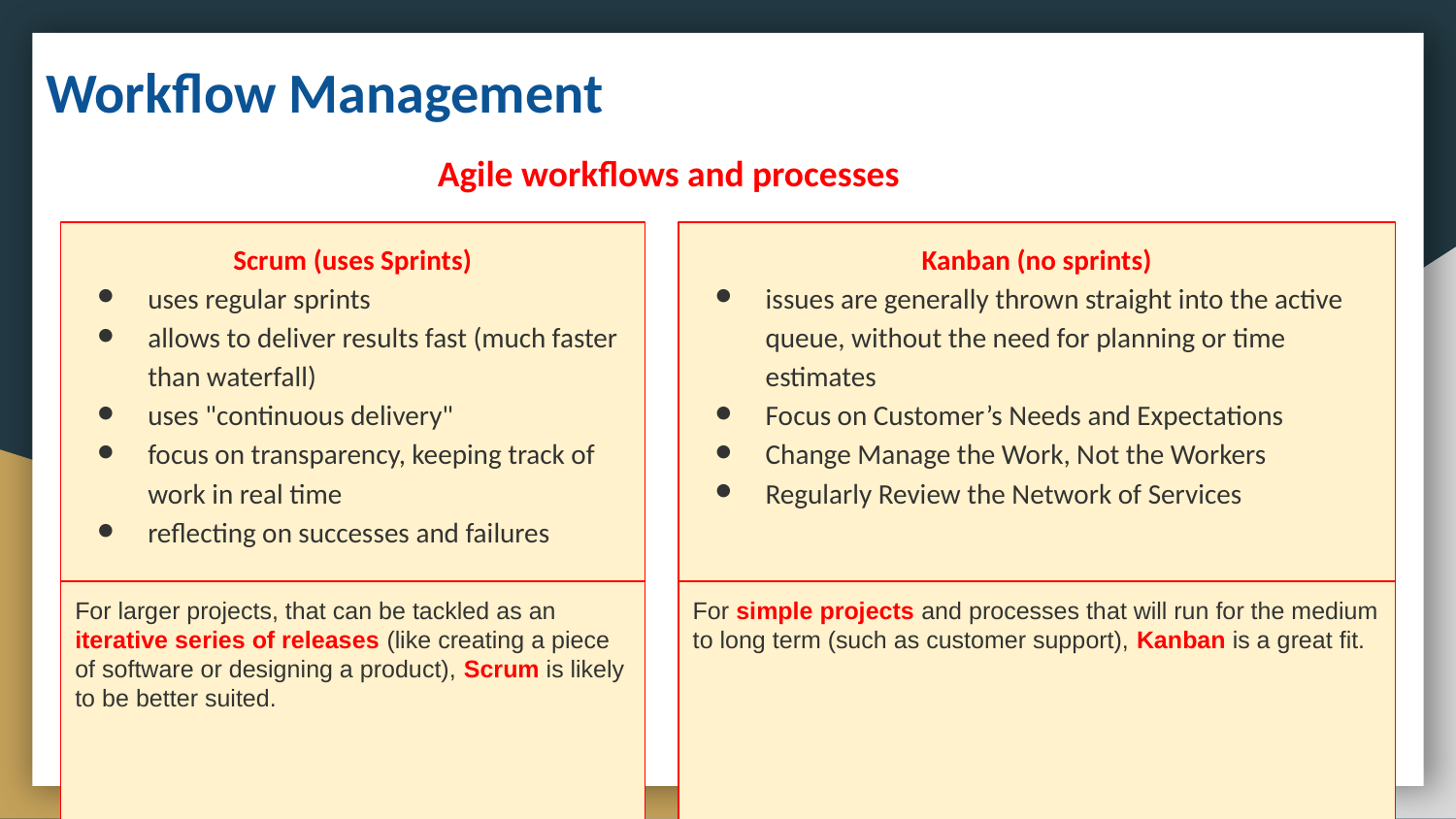

Workflow Management
Agile workflows and processes
Scrum (uses Sprints)
uses regular sprints
allows to deliver results fast (much faster than waterfall)
uses "continuous delivery"
focus on transparency, keeping track of work in real time
reflecting on successes and failures
Kanban (no sprints)
issues are generally thrown straight into the active queue, without the need for planning or time estimates
Focus on Customer’s Needs and Expectations
Change Manage the Work, Not the Workers
Regularly Review the Network of Services

For larger projects, that can be tackled as an iterative series of releases (like creating a piece of software or designing a product), Scrum is likely to be better suited.
For simple projects and processes that will run for the medium to long term (such as customer support), Kanban is a great fit.